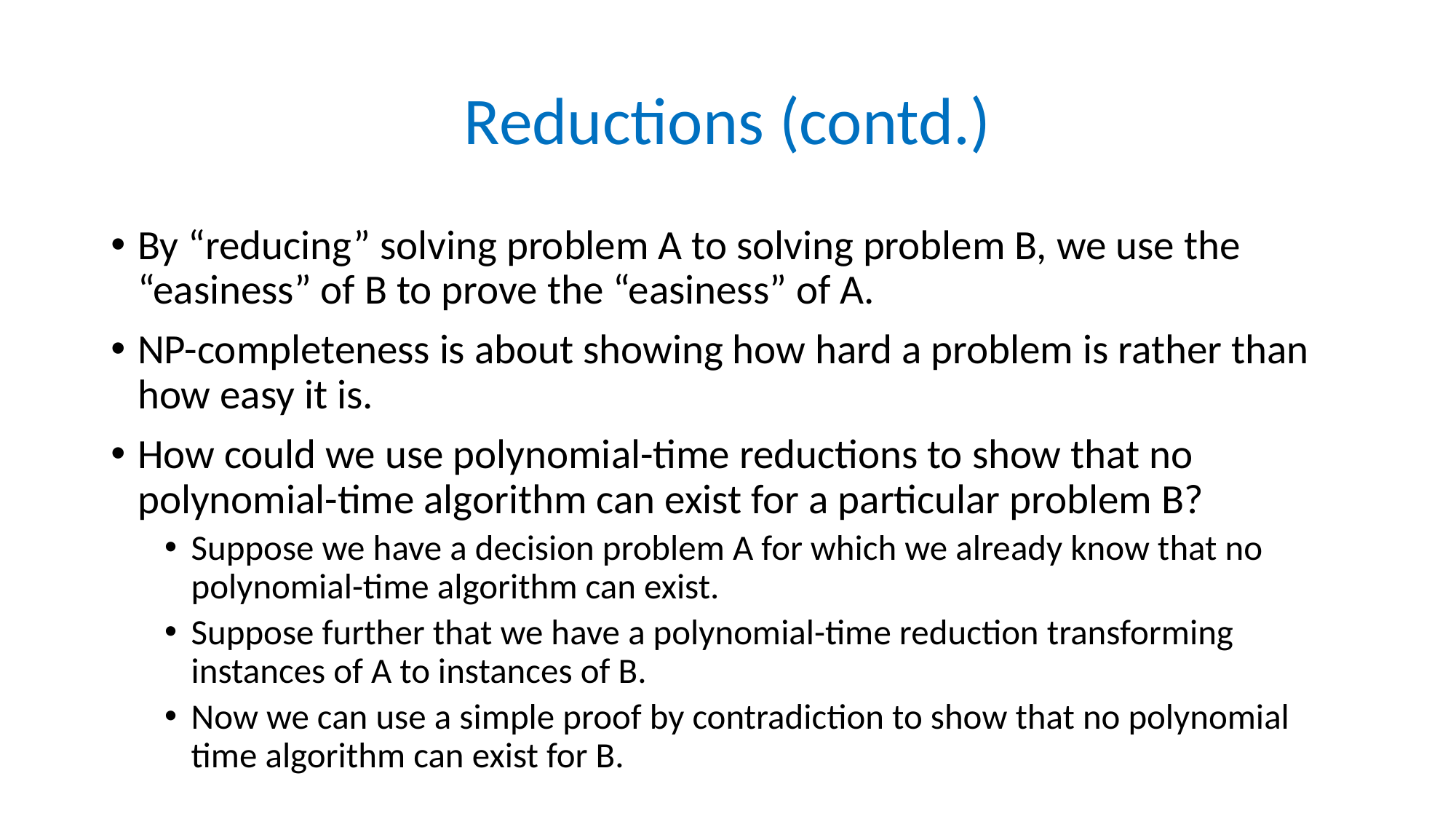

# Reductions (contd.)
By “reducing” solving problem A to solving problem B, we use the “easiness” of B to prove the “easiness” of A.
NP-completeness is about showing how hard a problem is rather than how easy it is.
How could we use polynomial-time reductions to show that no polynomial-time algorithm can exist for a particular problem B?
Suppose we have a decision problem A for which we already know that no polynomial-time algorithm can exist.
Suppose further that we have a polynomial-time reduction transforming instances of A to instances of B.
Now we can use a simple proof by contradiction to show that no polynomial time algorithm can exist for B.